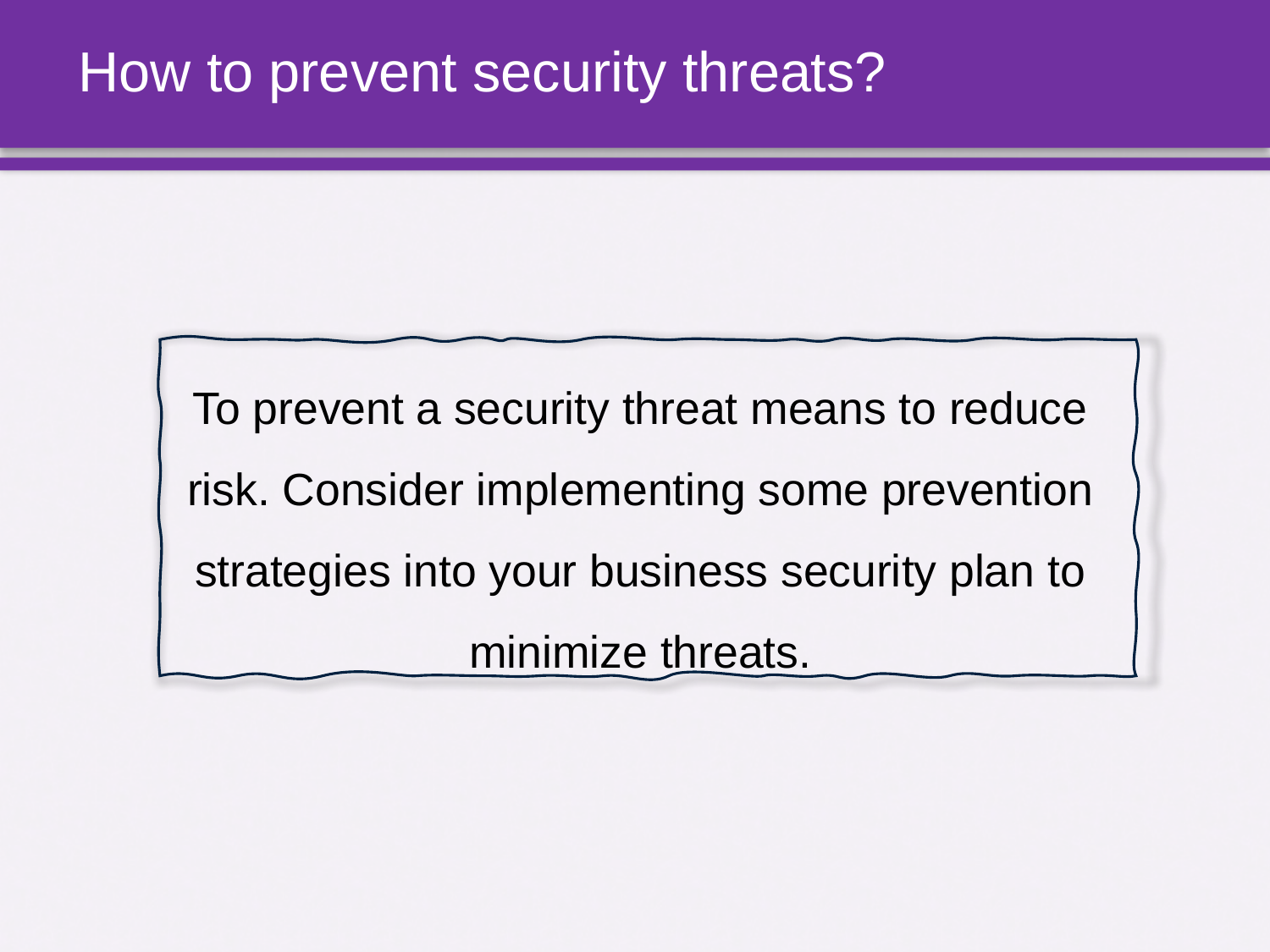

# How to prevent security threats?

To prevent a security threat means to reduce risk. Consider implementing some prevention strategies into your business security plan to minimize threats.